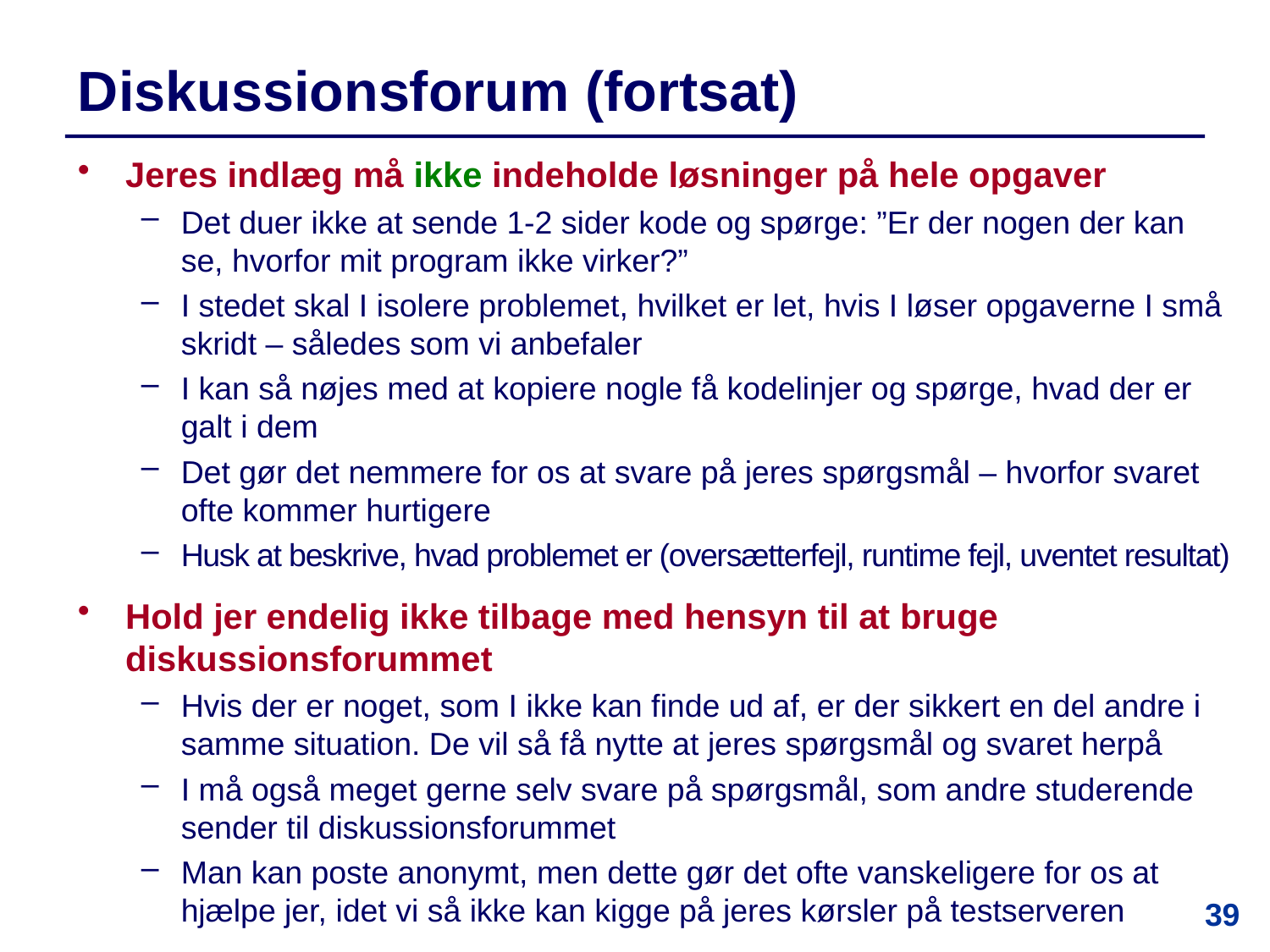

# Diskussionsforum (fortsat)
Jeres indlæg må ikke indeholde løsninger på hele opgaver
Det duer ikke at sende 1-2 sider kode og spørge: ”Er der nogen der kan se, hvorfor mit program ikke virker?”
I stedet skal I isolere problemet, hvilket er let, hvis I løser opgaverne I små skridt – således som vi anbefaler
I kan så nøjes med at kopiere nogle få kodelinjer og spørge, hvad der er galt i dem
Det gør det nemmere for os at svare på jeres spørgsmål – hvorfor svaret ofte kommer hurtigere
Husk at beskrive, hvad problemet er (oversætterfejl, runtime fejl, uventet resultat)
Hold jer endelig ikke tilbage med hensyn til at bruge diskussionsforummet
Hvis der er noget, som I ikke kan finde ud af, er der sikkert en del andre i samme situation. De vil så få nytte at jeres spørgsmål og svaret herpå
I må også meget gerne selv svare på spørgsmål, som andre studerende sender til diskussionsforummet
Man kan poste anonymt, men dette gør det ofte vanskeligere for os at hjælpe jer, idet vi så ikke kan kigge på jeres kørsler på testserveren
39